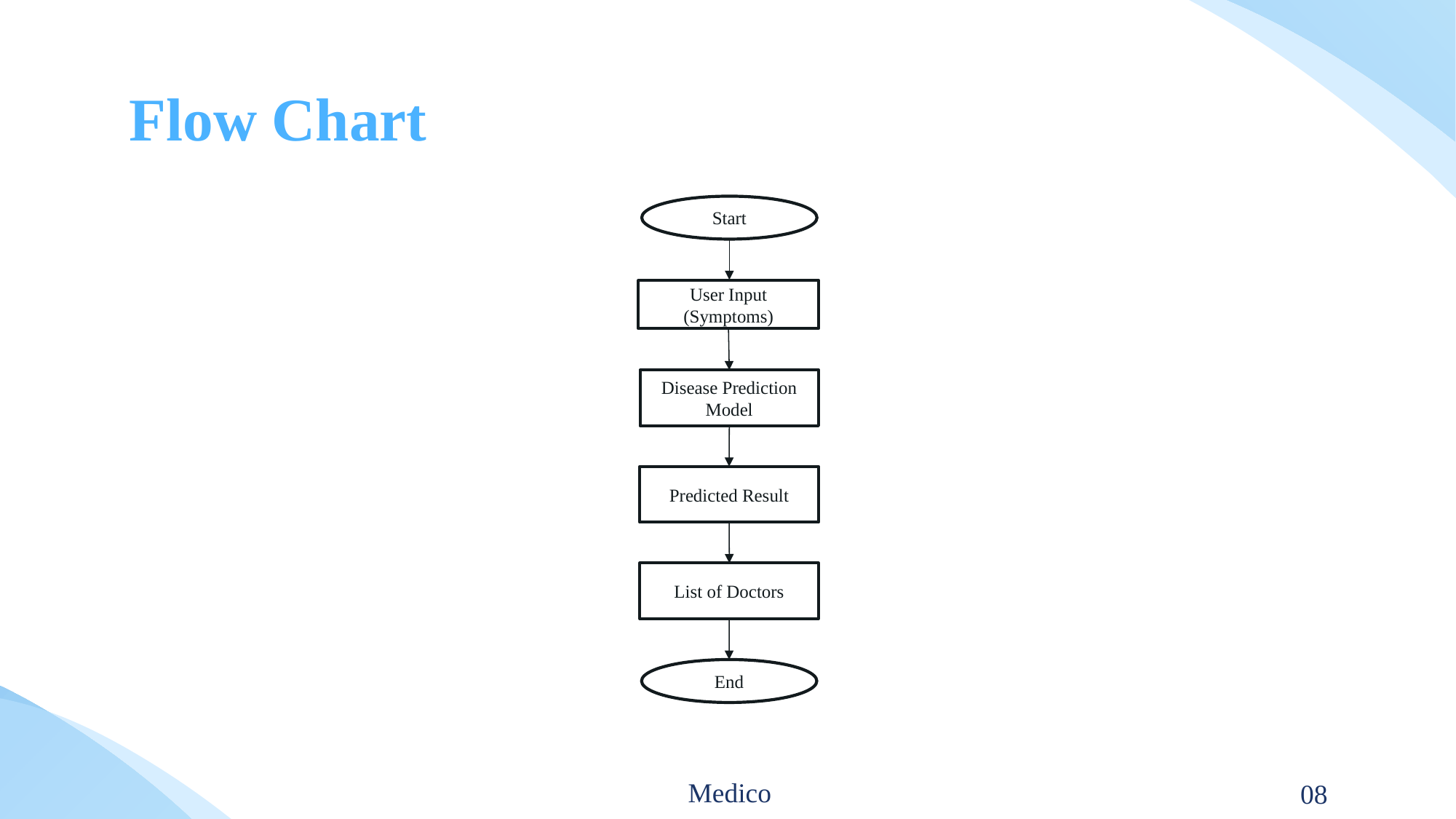

# Flow Chart
Start
User Input
(Symptoms)
Disease Prediction
Model
Predicted Result
List of Doctors
End
Medico
08